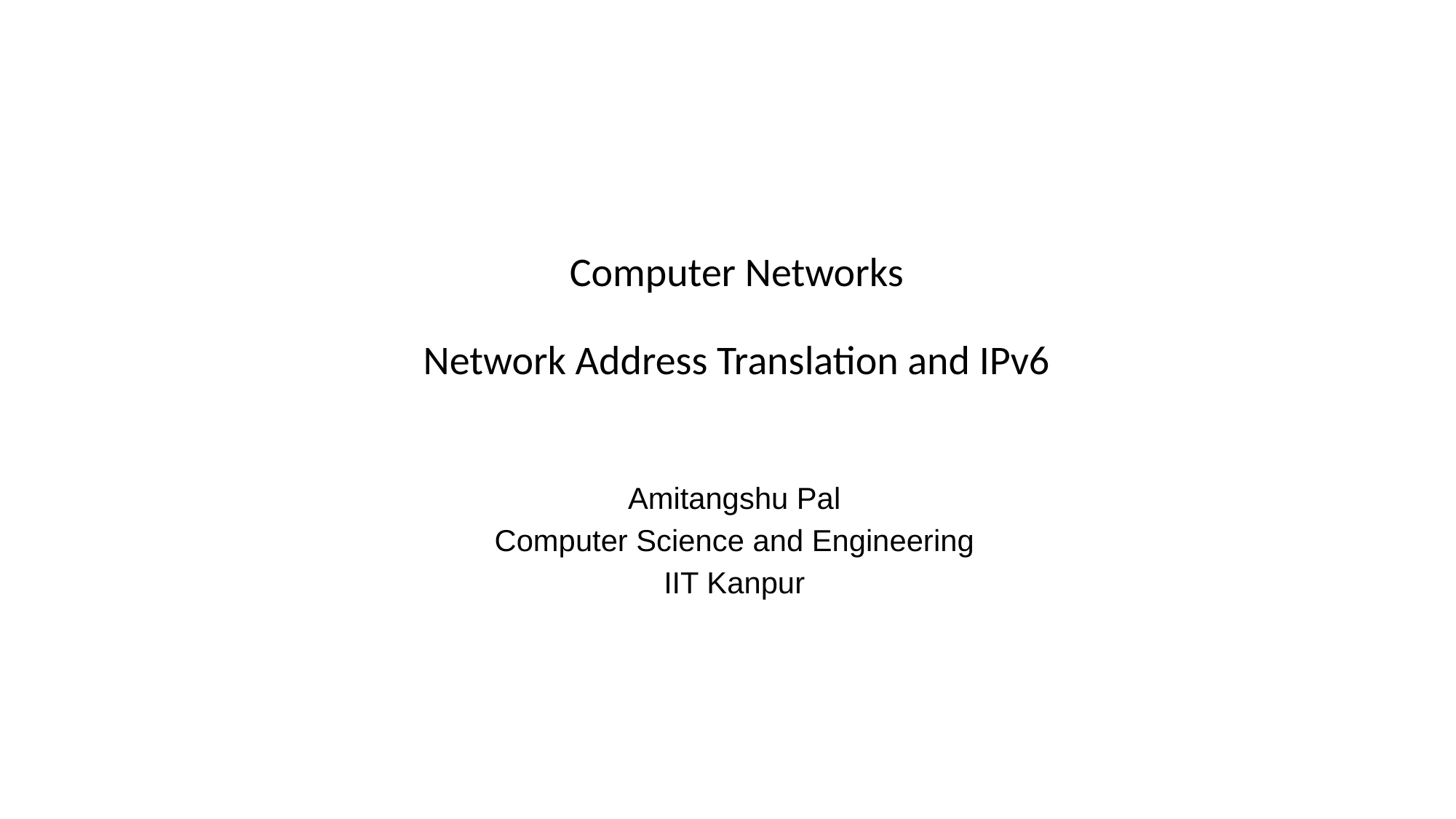

# Computer Networks Network Address Translation and IPv6
Amitangshu Pal
Computer Science and Engineering
IIT Kanpur